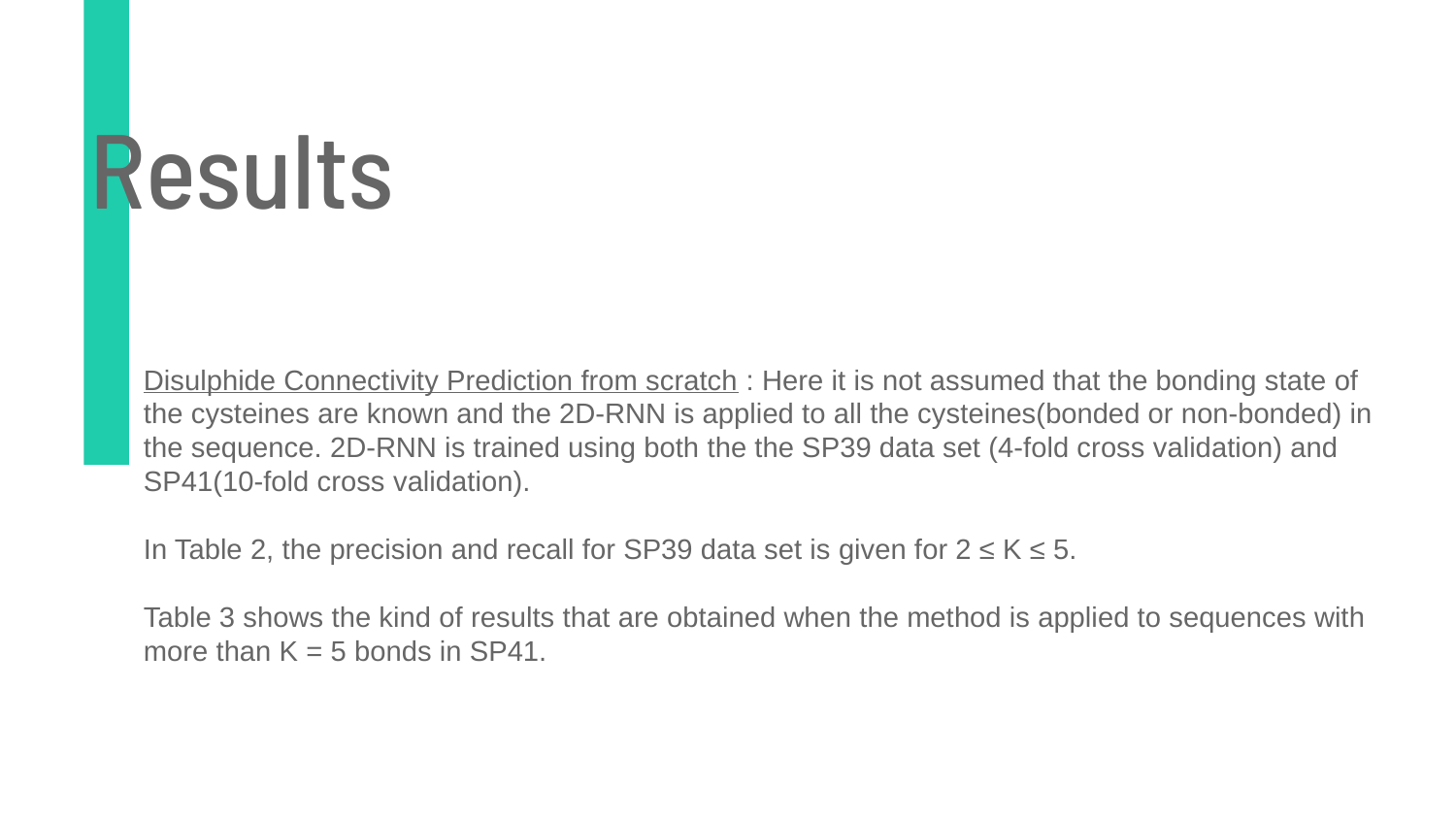

# Results
Disulphide Connectivity Prediction from scratch : Here it is not assumed that the bonding state of the cysteines are known and the 2D-RNN is applied to all the cysteines(bonded or non-bonded) in the sequence. 2D-RNN is trained using both the the SP39 data set (4-fold cross validation) and SP41(10-fold cross validation).

In Table 2, the precision and recall for SP39 data set is given for 2 ≤ K ≤ 5.

Table 3 shows the kind of results that are obtained when the method is applied to sequences with more than K = 5 bonds in SP41.